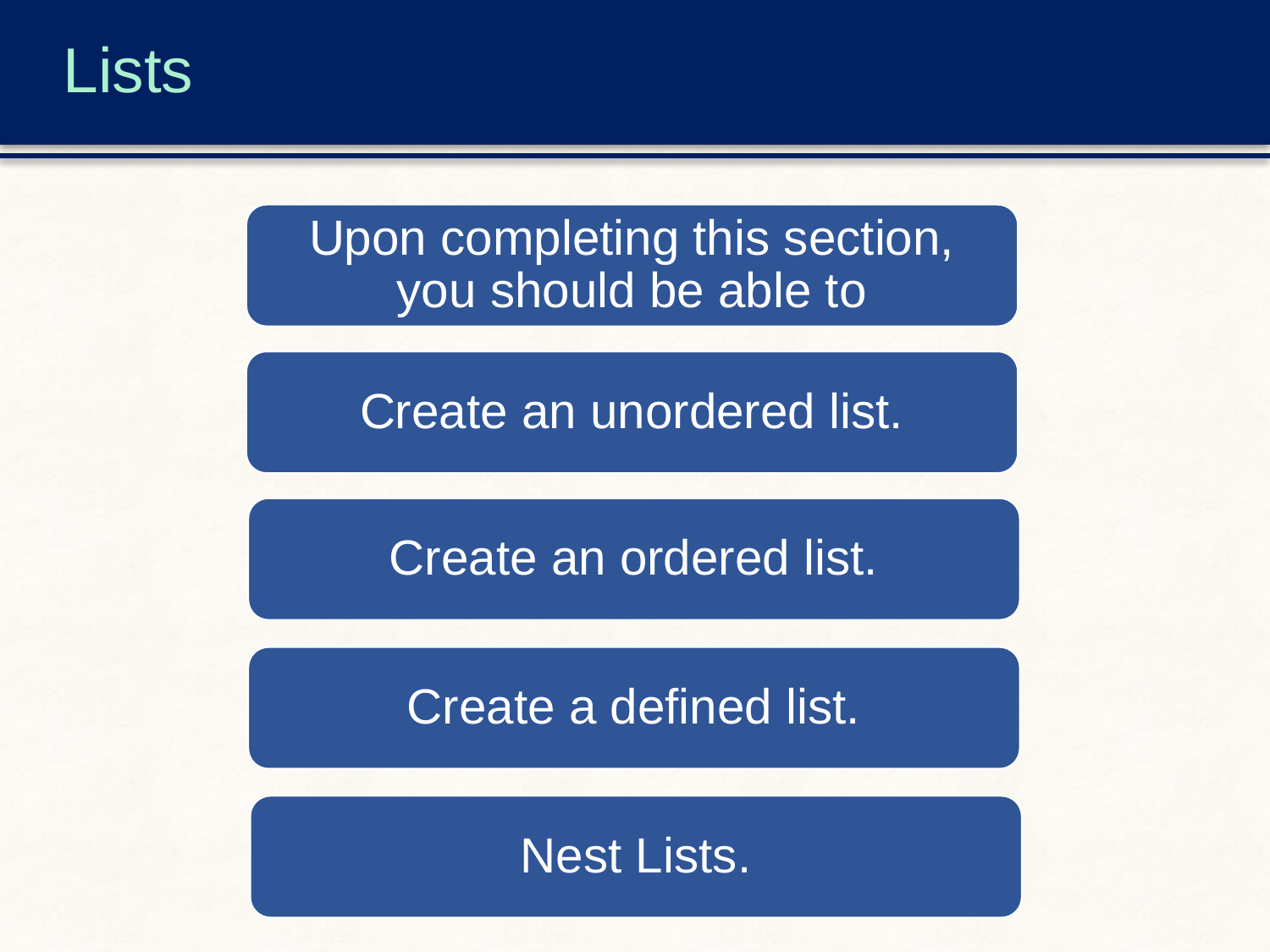

# Lists
Upon completing this section, you should be able to
Create an unordered list.
Create an ordered list.
Create a defined list.
Nest Lists.